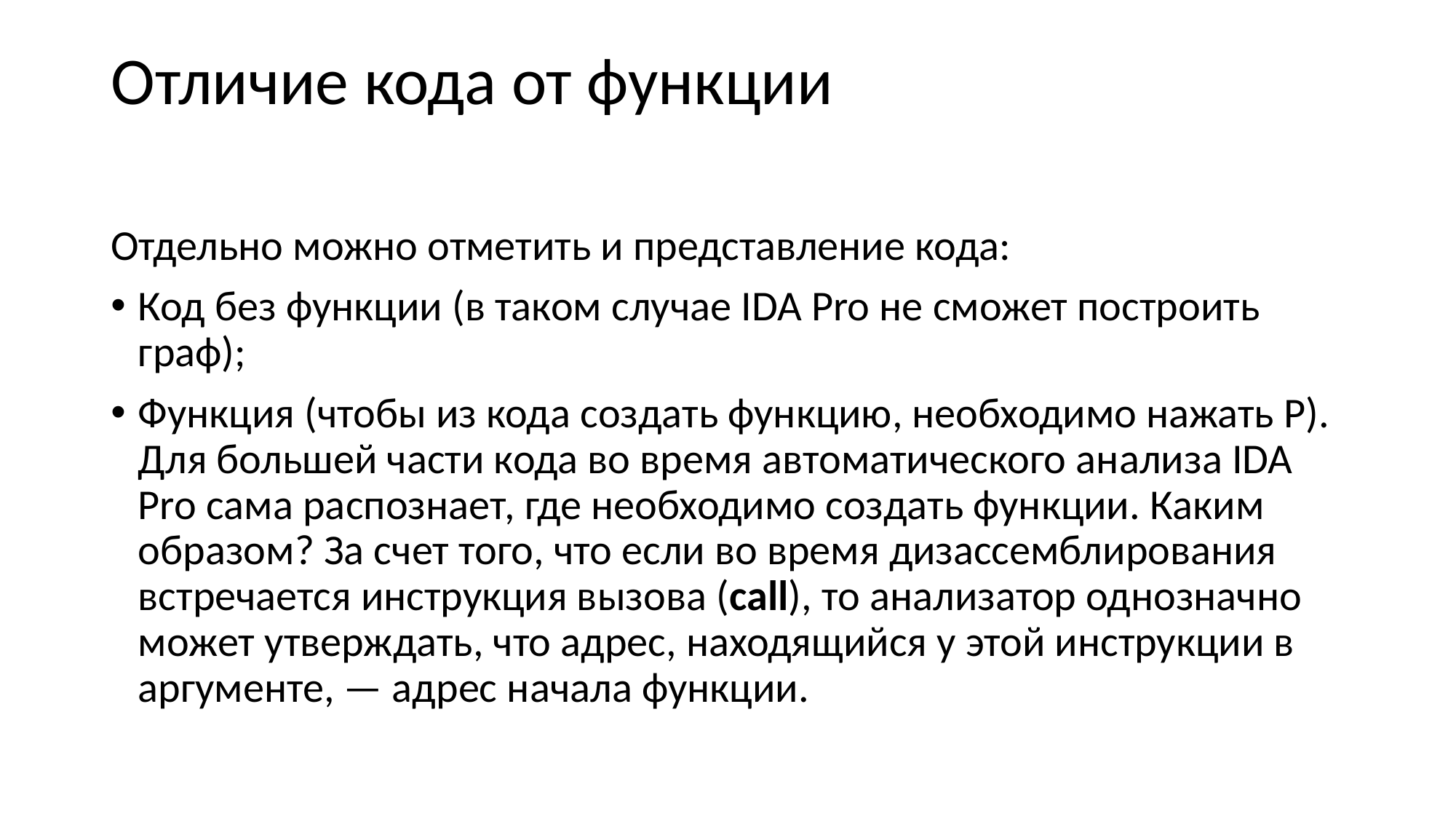

# Отличие кода от функции
Отдельно можно отметить и представление кода:
Код без функции (в таком случае IDA Pro не сможет построить граф);
Функция (чтобы из кода создать функцию, необходимо нажать P). Для большей части кода во время автоматического анализа IDA Pro сама распознает, где необходимо создать функции. Каким образом? За счет того, что если во время дизассемблирования встречается инструкция вызова (call), то анализатор однозначно может утверждать, что адрес, находящийся у этой инструкции в аргументе, — адрес начала функции.